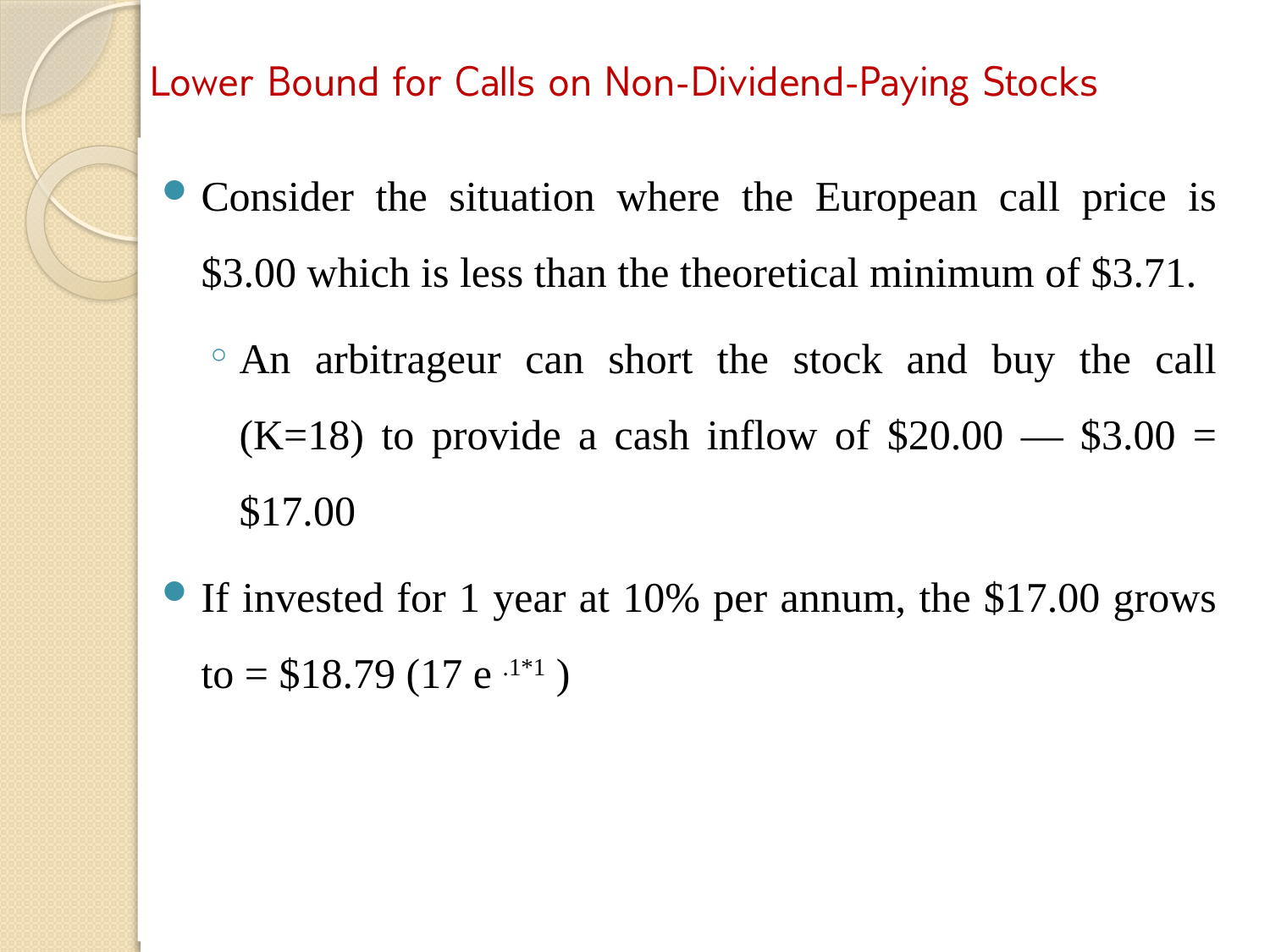

# Lower Bound for Calls on Non-Dividend-Paying Stocks
Consider the situation where the European call price is $3.00 which is less than the theoretical minimum of $3.71.
An arbitrageur can short the stock and buy the call (K=18) to provide a cash inflow of $20.00 — $3.00 = $17.00
If invested for 1 year at 10% per annum, the $17.00 grows to = $18.79 (17 e .1*1 )